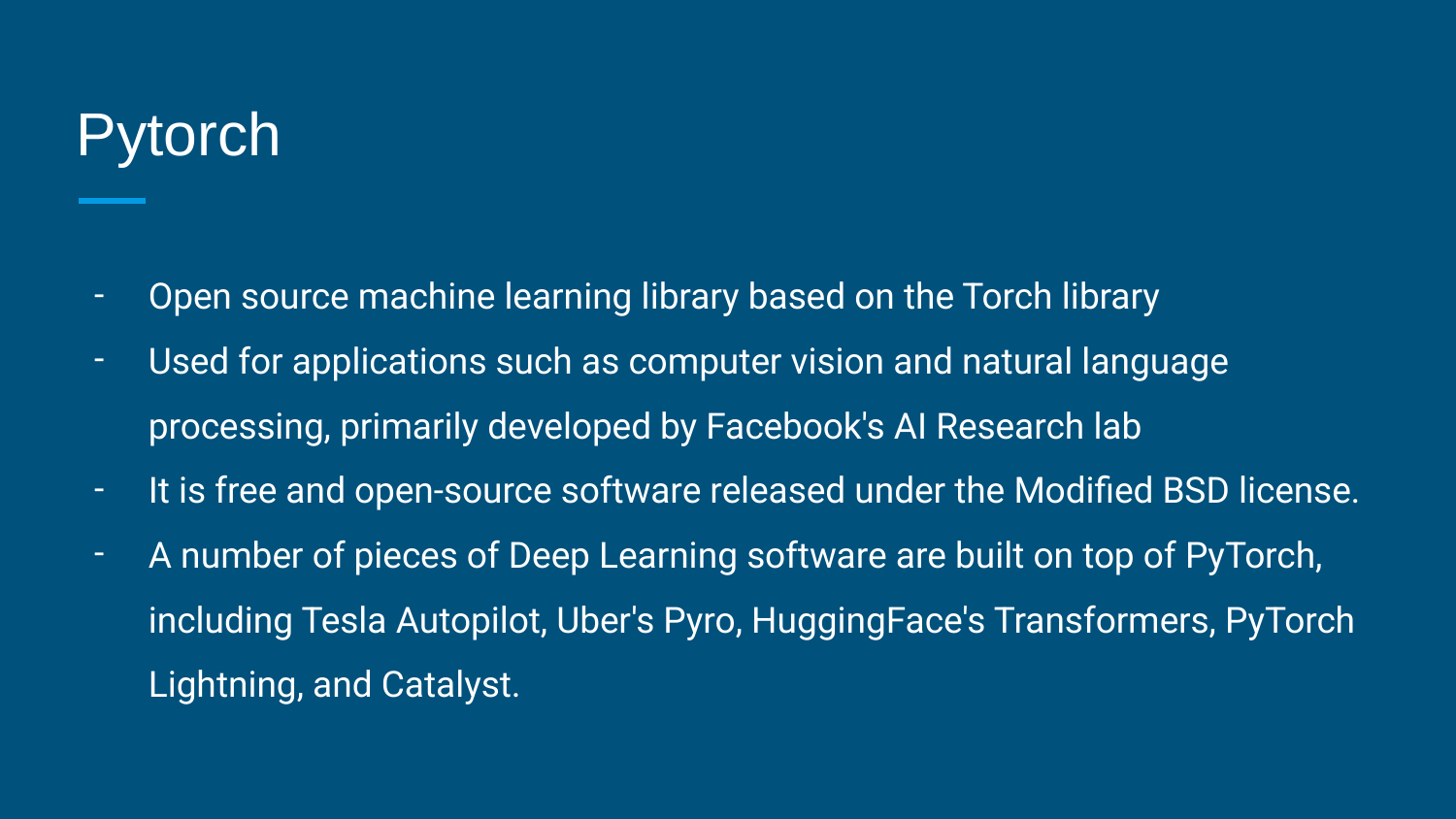

# Pytorch
Open source machine learning library based on the Torch library
Used for applications such as computer vision and natural language processing, primarily developed by Facebook's AI Research lab
It is free and open-source software released under the Modified BSD license.
A number of pieces of Deep Learning software are built on top of PyTorch, including Tesla Autopilot, Uber's Pyro, HuggingFace's Transformers, PyTorch Lightning, and Catalyst.